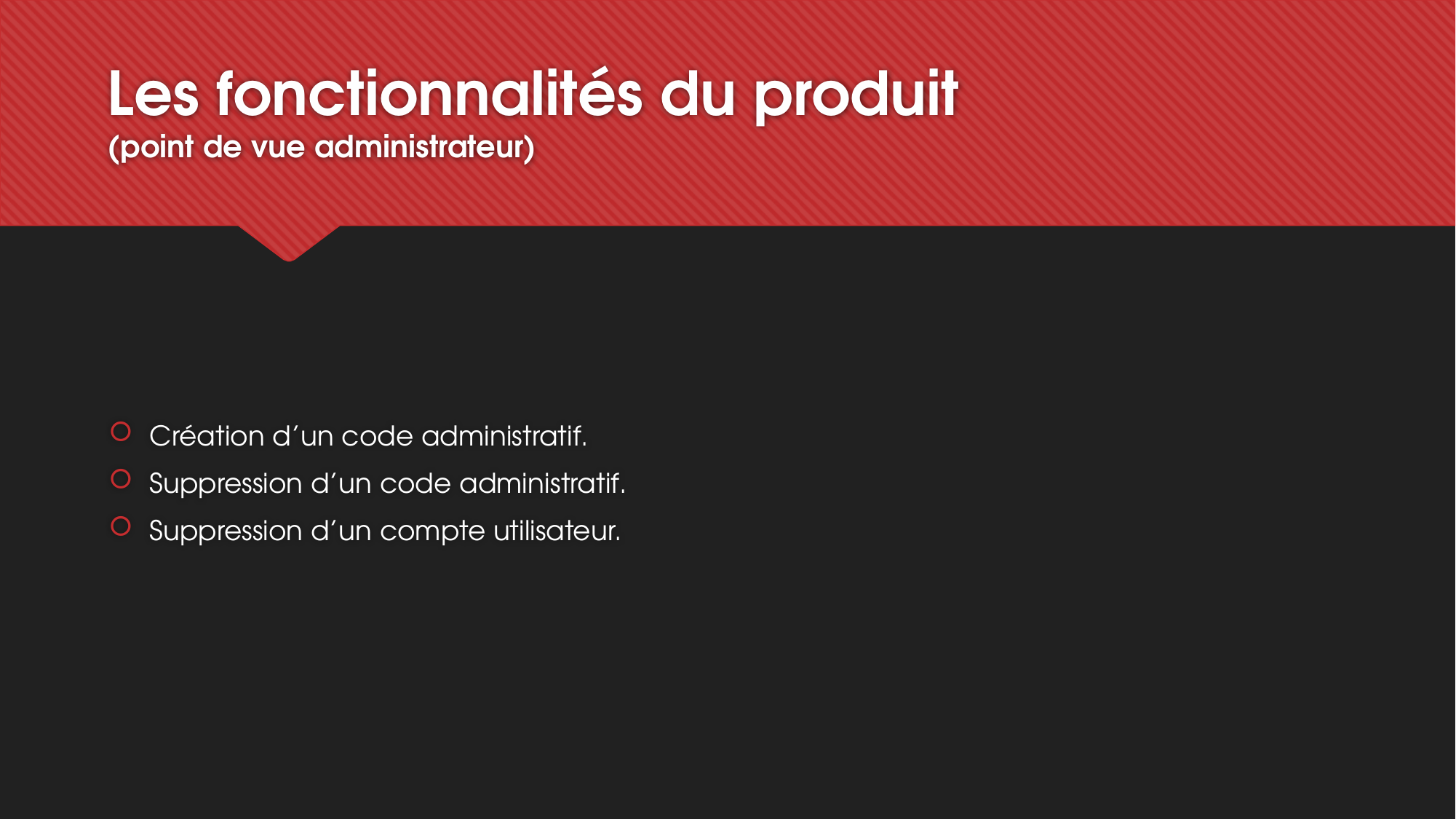

# Les fonctionnalités du produit (point de vue administrateur)
Création d’un code administratif.
Suppression d’un code administratif.
Suppression d’un compte utilisateur.